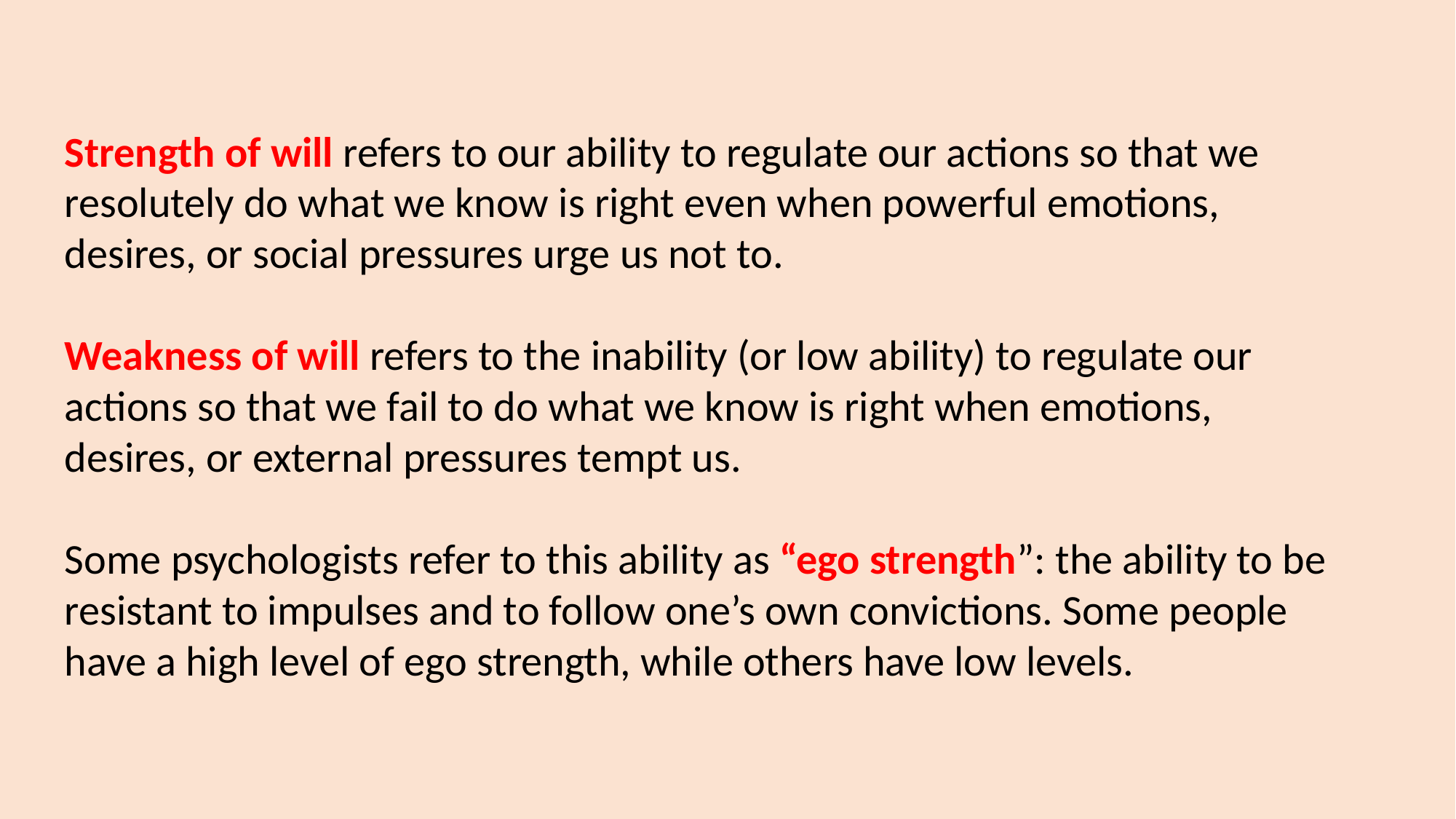

Strength of will refers to our ability to regulate our actions so that we resolutely do what we know is right even when powerful emotions, desires, or social pressures urge us not to.

Weakness of will refers to the inability (or low ability) to regulate our actions so that we fail to do what we know is right when emotions, desires, or external pressures tempt us.

Some psychologists refer to this ability as “ego strength”: the ability to be resistant to impulses and to follow one’s own convictions. Some people have a high level of ego strength, while others have low levels.